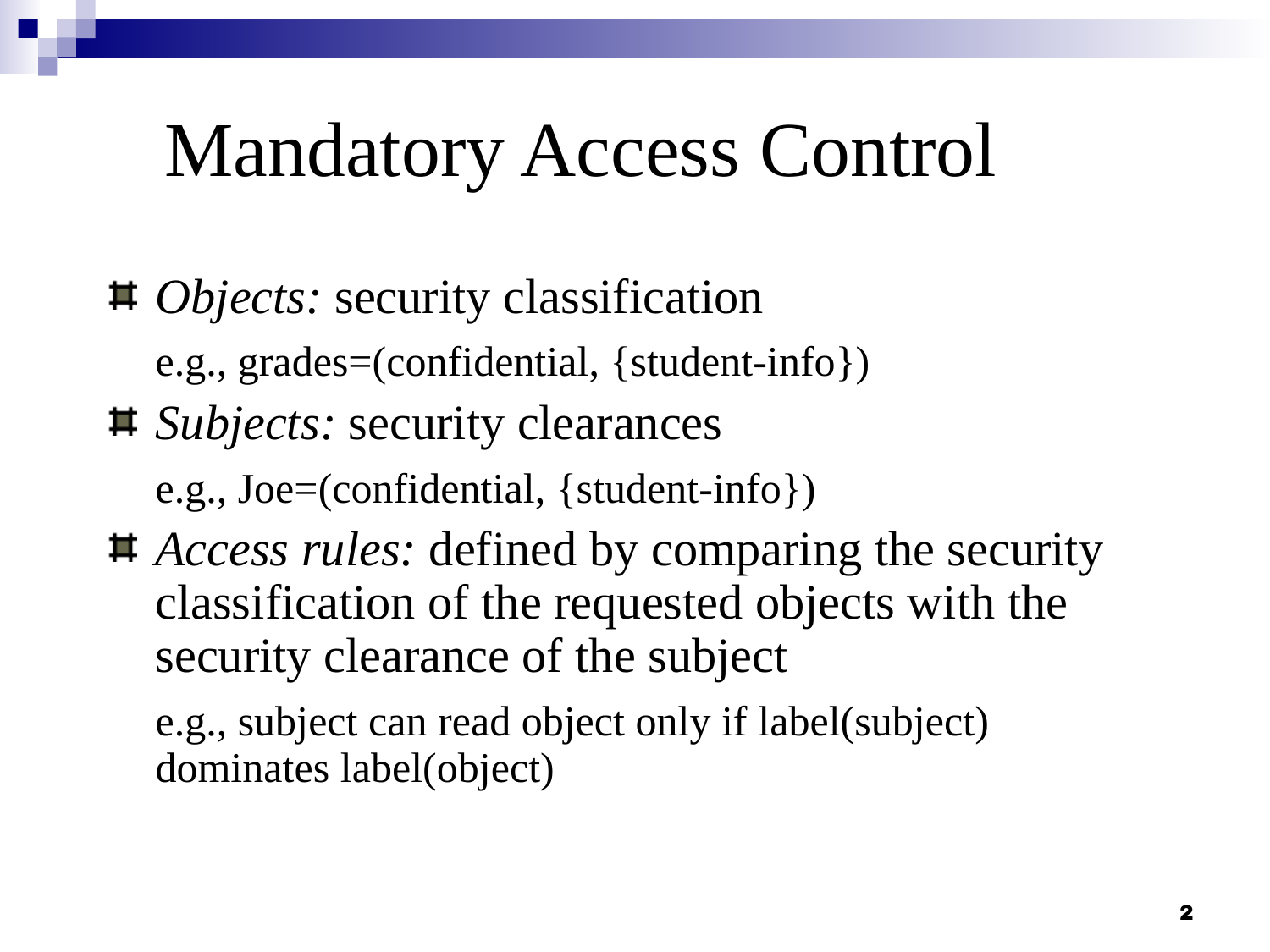

Mandatory Access Control
Objects: security classification
	e.g., grades=(confidential, {student-info})
Subjects: security clearances
	e.g., Joe=(confidential, {student-info})
Access rules: defined by comparing the security classification of the requested objects with the security clearance of the subject
	e.g., subject can read object only if label(subject) dominates label(object)

2